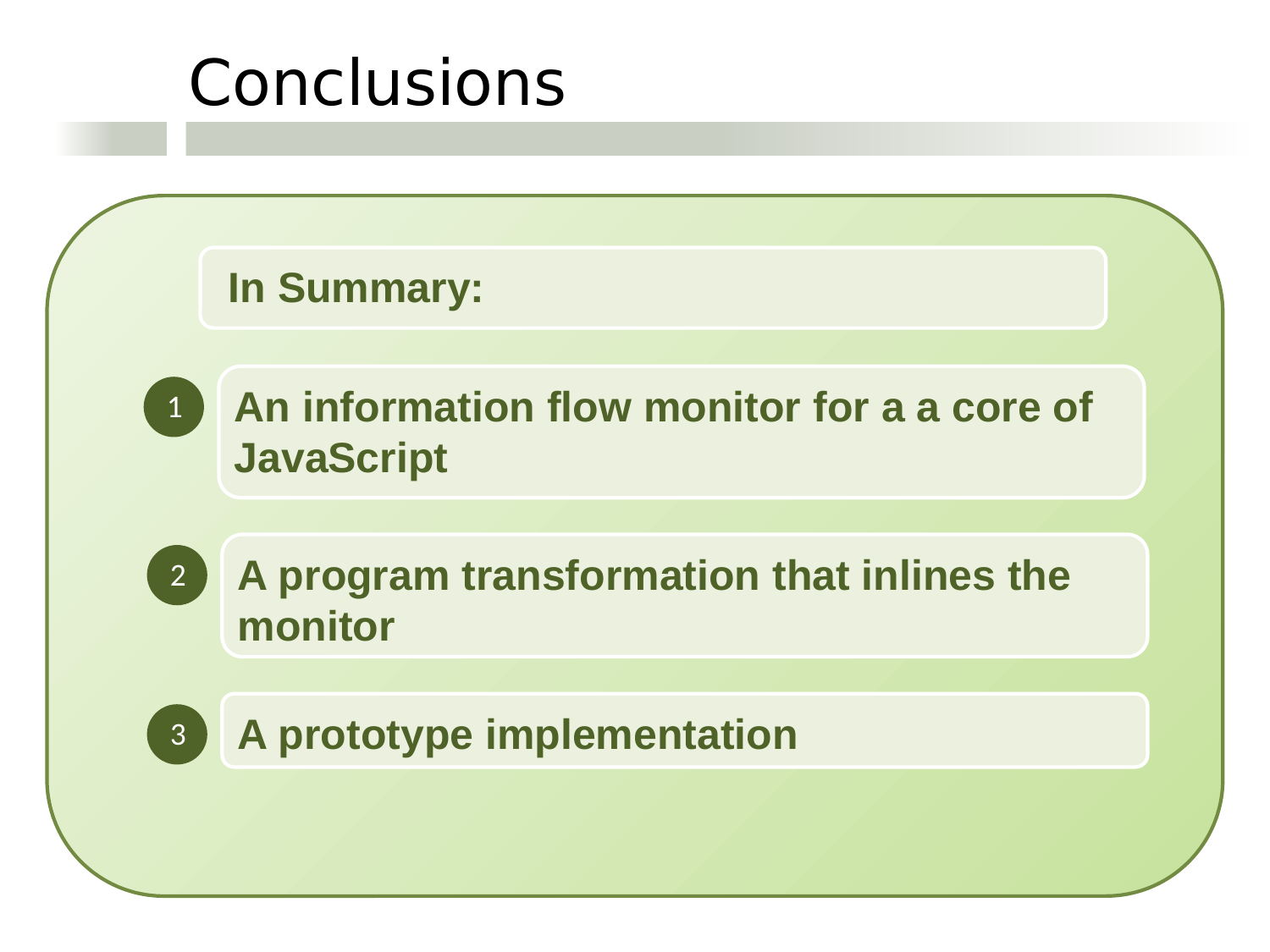

Conclusions

In Summary:

An information flow monitor for a a core of JavaScript

1

A program transformation that inlines the monitor

2

A prototype implementation

3